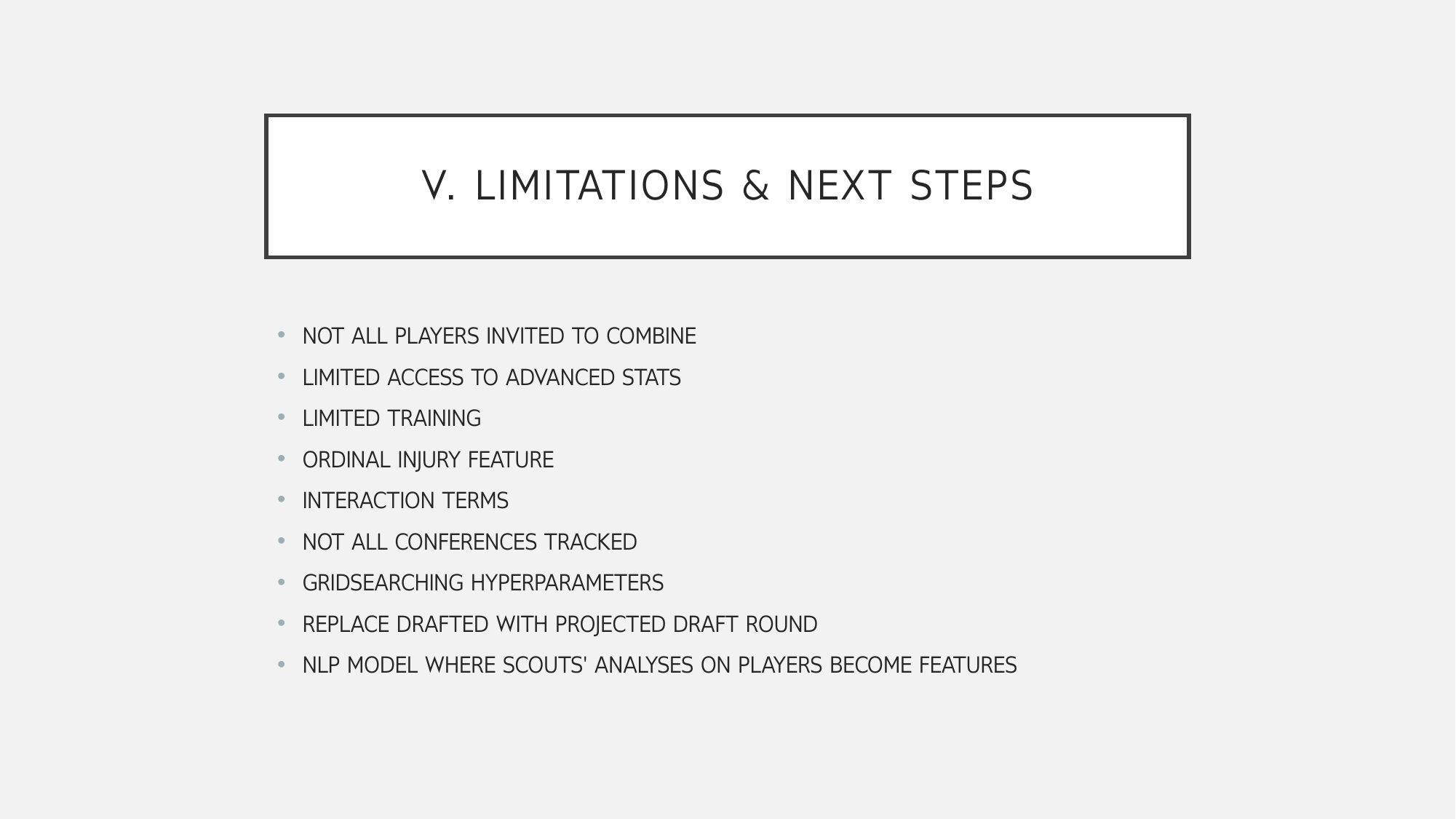

# V. Limitations & NEXT STEPS
NOT ALL PLAYERS INVITED TO COMBINE
LIMITED ACCESS TO ADVANCED STATS
LIMITED TRAINING
ORDINAL INJURY FEATURE
INTERACTION TERMS
NOT ALL CONFERENCES TRACKED
GRIDSEARCHING HYPERPARAMETERS
Replace Drafted with projected draft round
nlp model where scouts' analyses on players become features